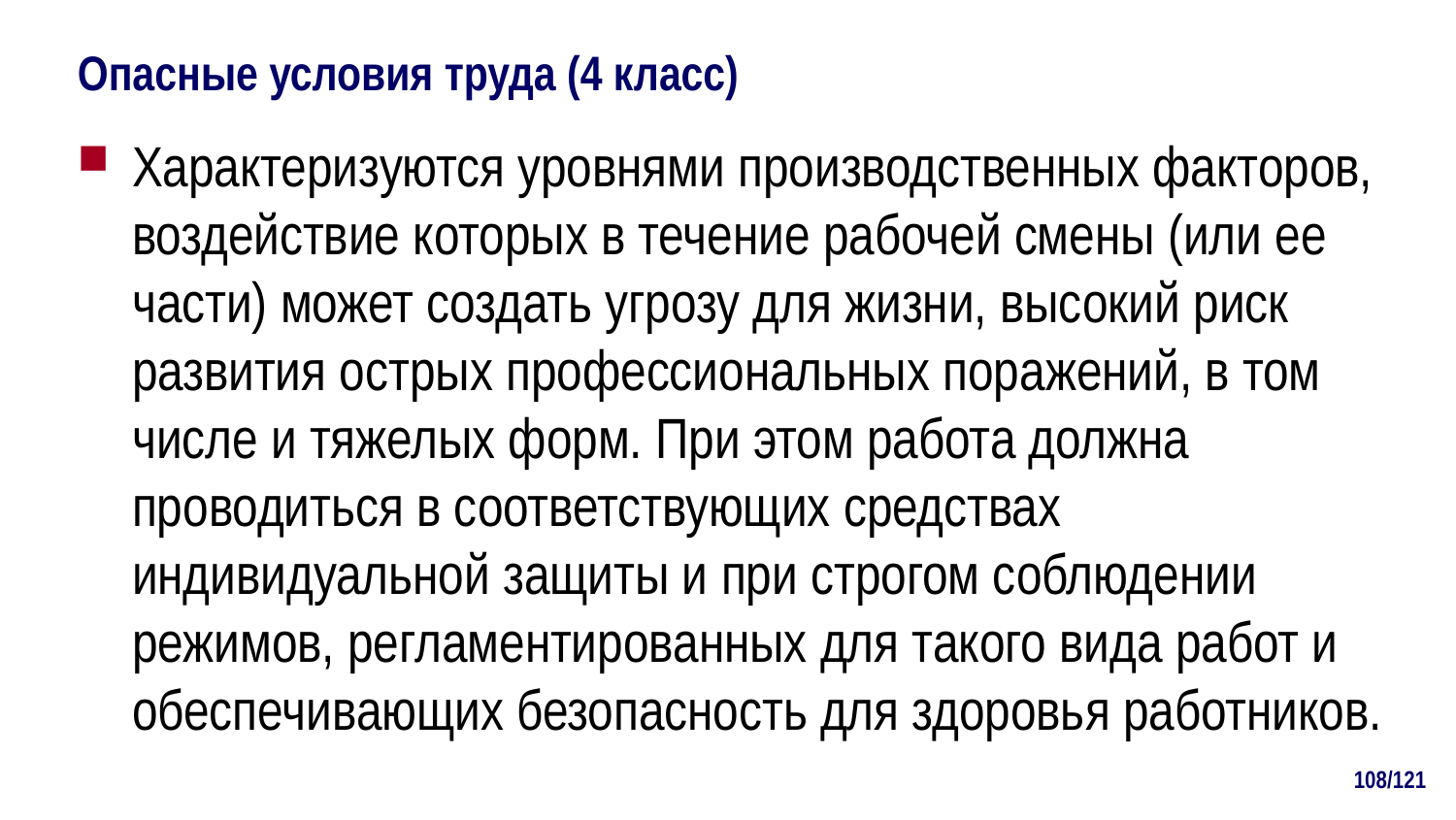

# Опасные условия труда (4 класс)
Характеризуются уровнями производственных факторов, воздействие которых в течение рабочей смены (или ее части) может создать угрозу для жизни, высокий риск развития острых профессиональных поражений, в том числе и тяжелых форм. При этом работа должна проводиться в соответствующих средствах индивидуальной защиты и при строгом соблюдении режимов, регламентированных для такого вида работ и обеспечивающих безопасность для здоровья работников.